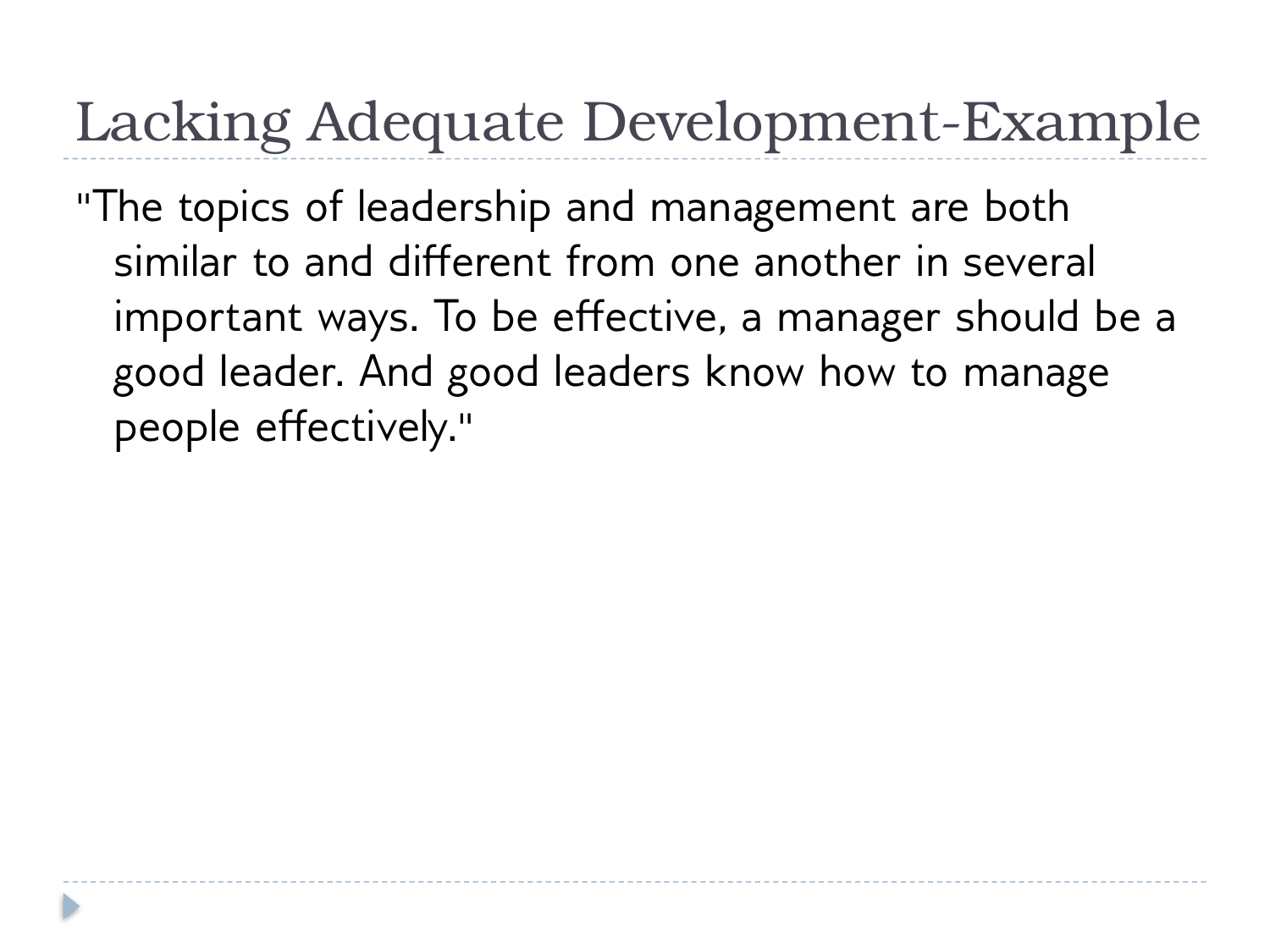

# Lacking Adequate Development-Example
"The topics of leadership and management are both similar to and different from one another in several important ways. To be effective, a manager should be a good leader. And good leaders know how to manage people effectively."